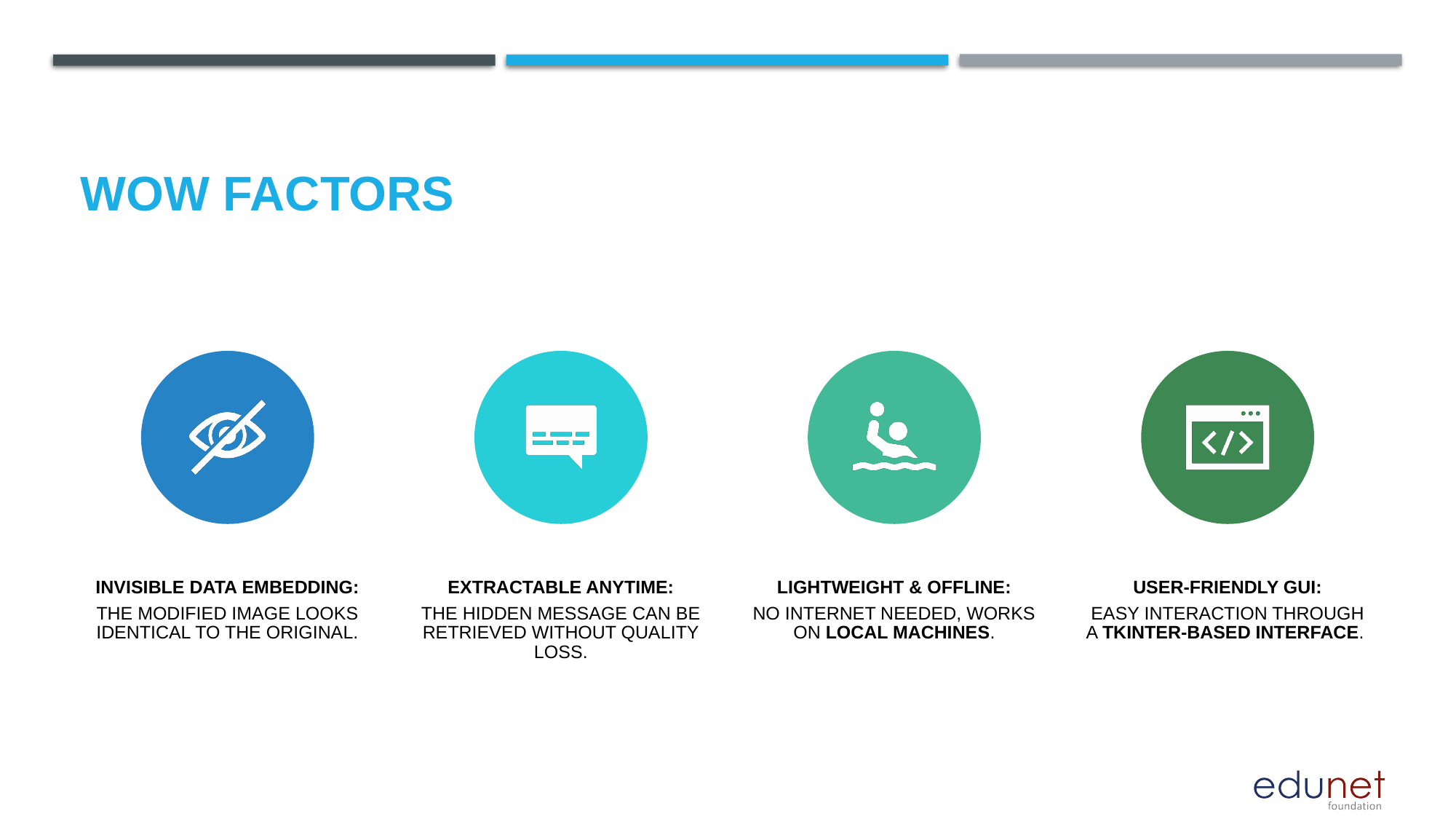

# Wow factors
Invisible data embedding:
The modified image looks identical to the original.
Extractable anytime:
The hidden message can be retrieved without quality loss.
Lightweight & Offline:
No internet needed, works on local machines.
User-Friendly GUI:
Easy interaction through a Tkinter-based interface.